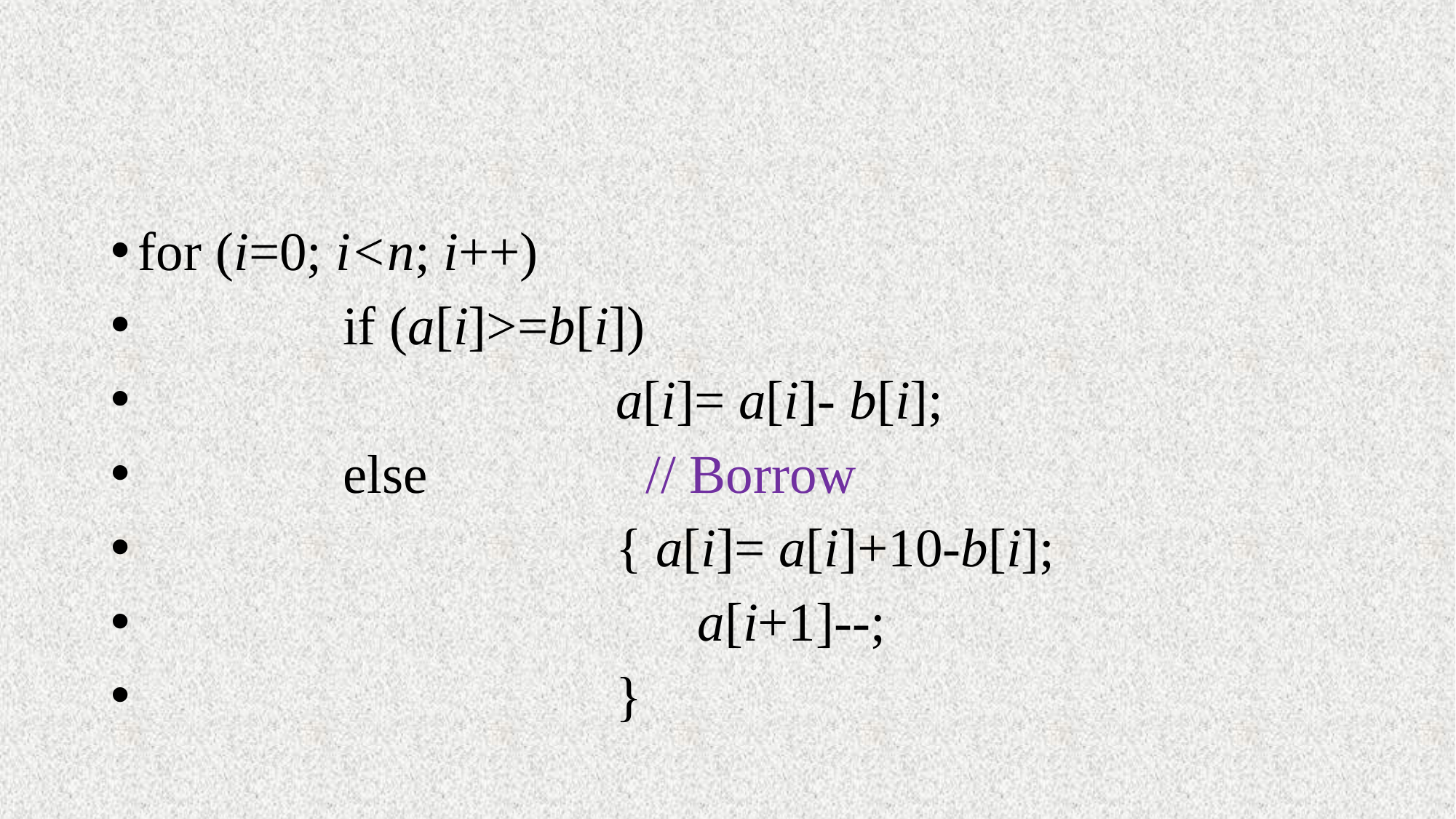

#
for (i=0; i<n; i++)
	       if (a[i]>=b[i])
				   a[i]= a[i]- b[i];
	       else                // Borrow
		        	   { a[i]= a[i]+10-b[i];
				         a[i+1]--;
			           }